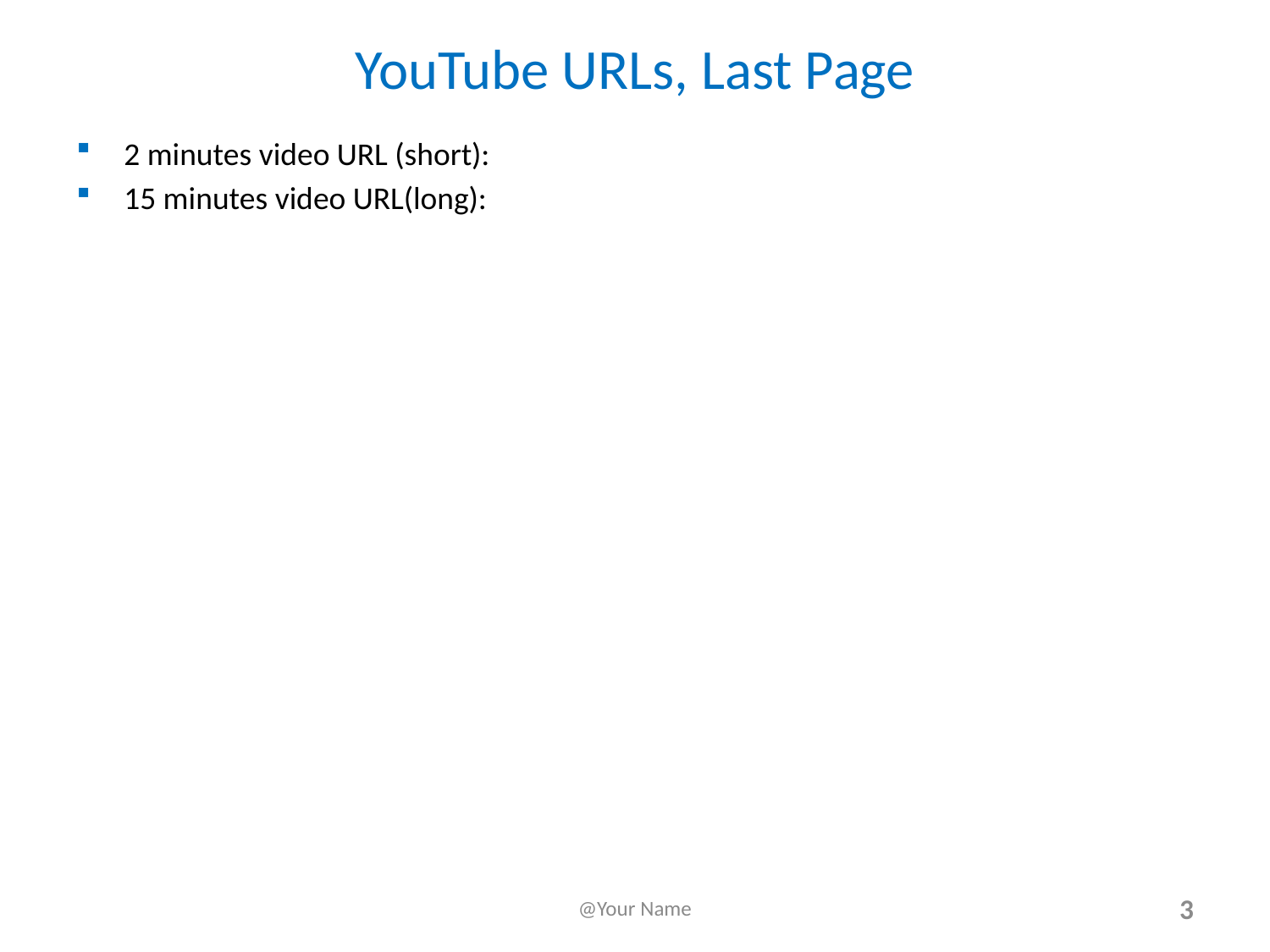

# YouTube URLs, Last Page
2 minutes video URL (short):
15 minutes video URL(long):
@Your Name
3